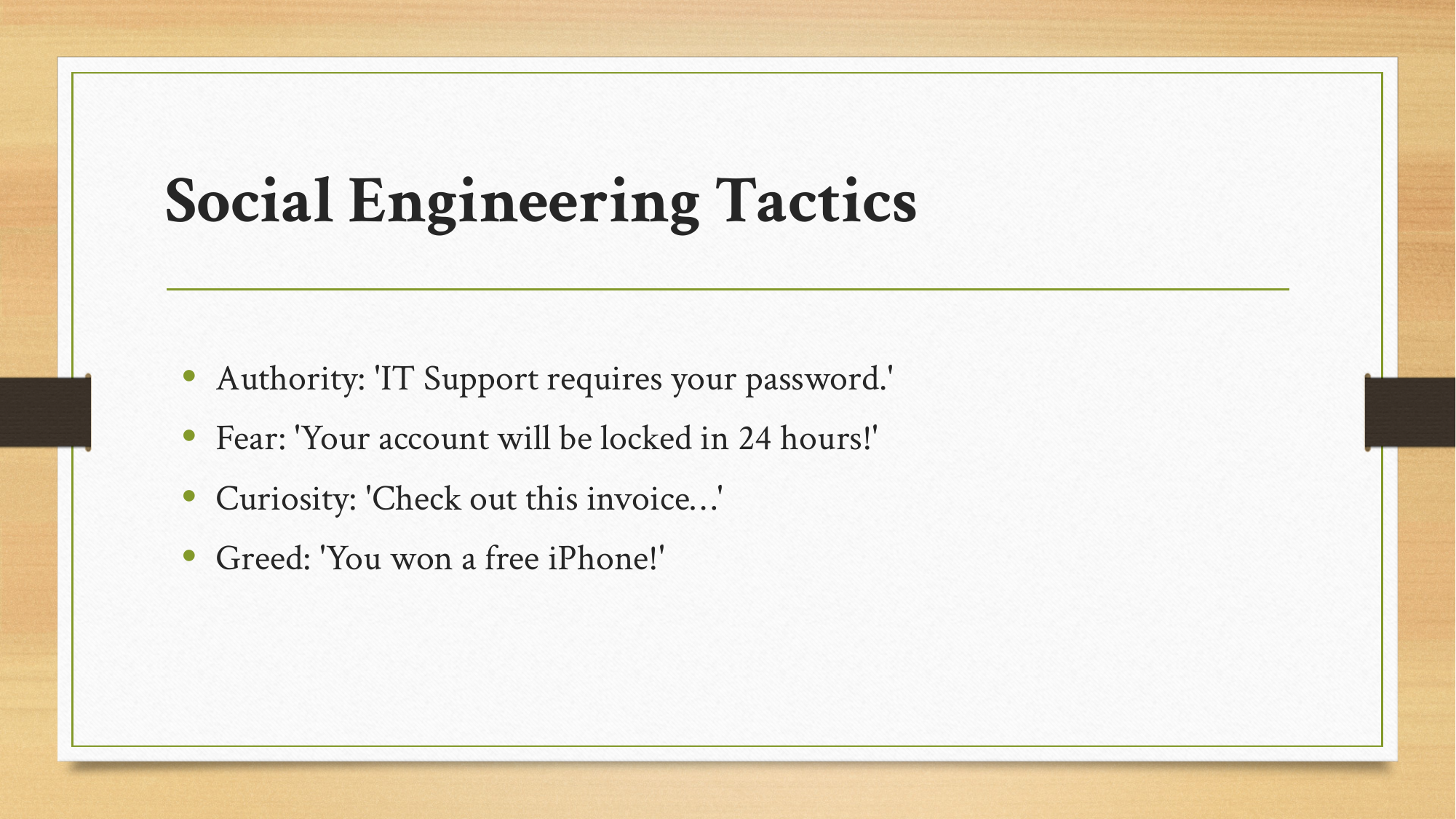

# Social Engineering Tactics
Authority: 'IT Support requires your password.'
Fear: 'Your account will be locked in 24 hours!'
Curiosity: 'Check out this invoice…'
Greed: 'You won a free iPhone!'